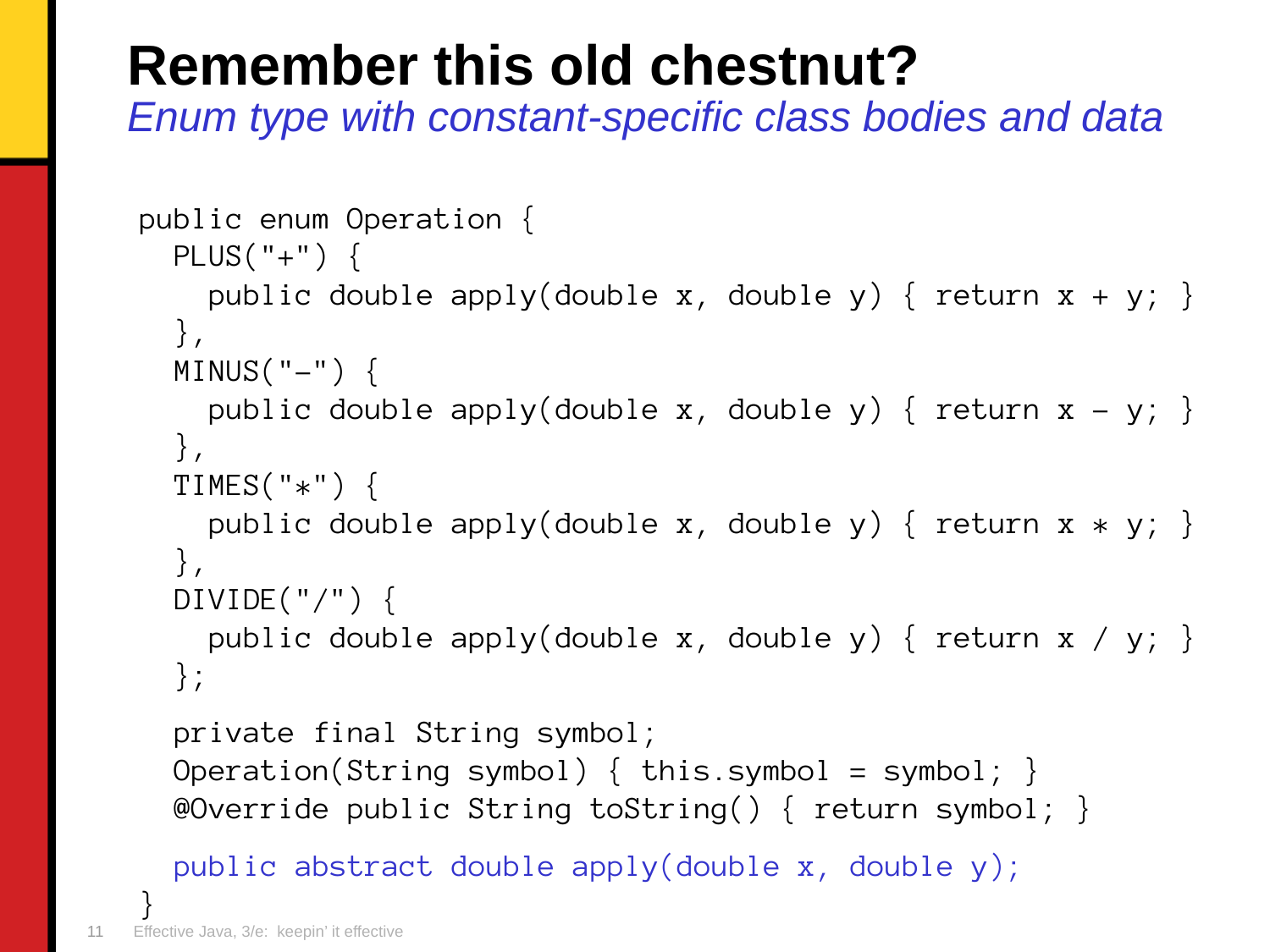

# Remember this old chestnut? Enum type with constant-specific class bodies and data
public enum Operation {
  PLUS("+") {
    public double apply(double x, double y) { return x + y; }
  },
  MINUS("-") {
    public double apply(double x, double y) { return x - y; }
  },
  TIMES("*") {
    public double apply(double x, double y) { return x * y; }
  },
  DIVIDE("/") {
    public double apply(double x, double y) { return x / y; }
  };

  private final String symbol;
  Operation(String symbol) { this.symbol = symbol; }
  @Override public String toString() { return symbol; }

  public abstract double apply(double x, double y);
}